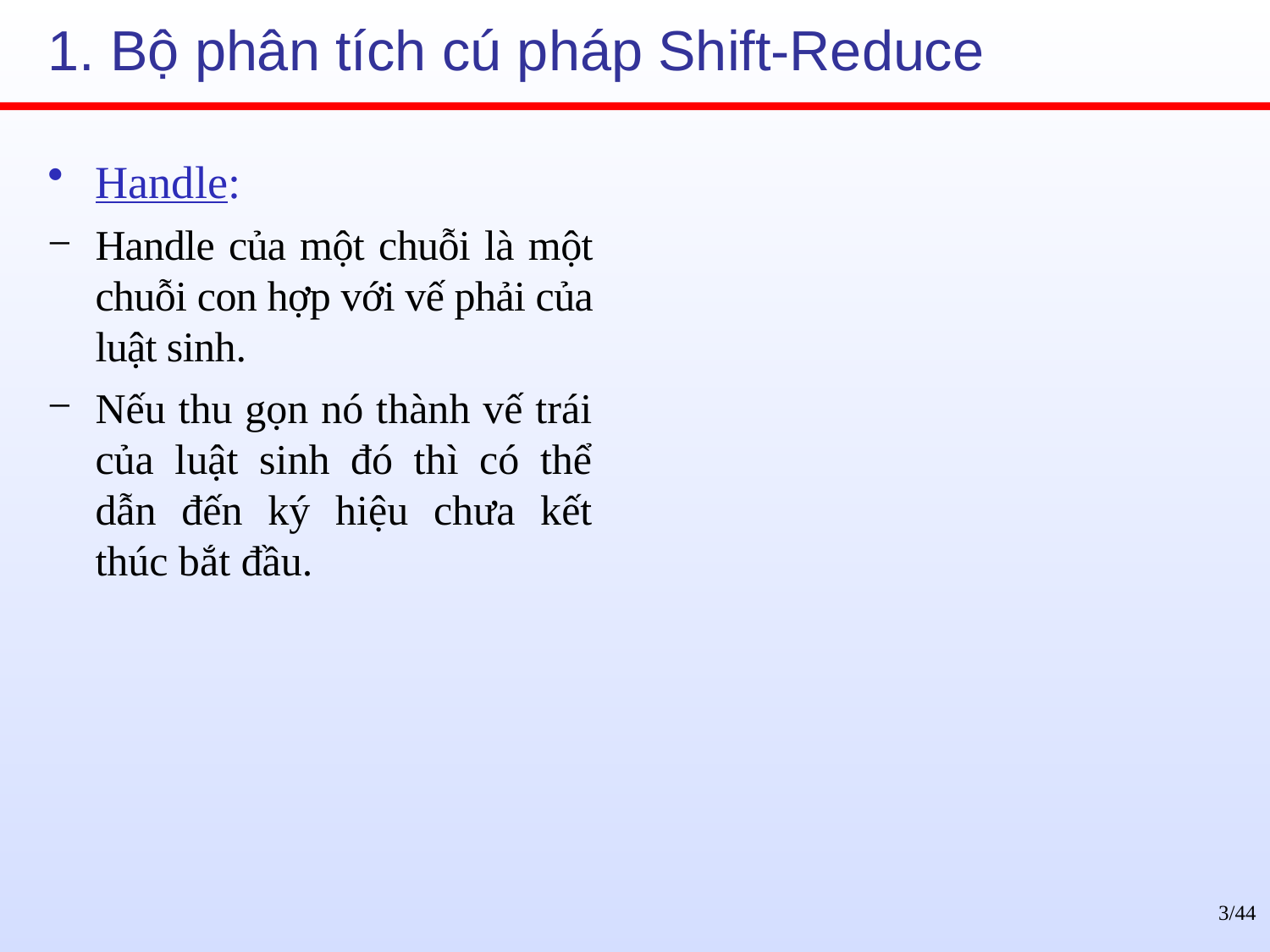

# 1. Bộ phân tích cú pháp Shift-Reduce
Handle:
Handle của một chuỗi là một chuỗi con hợp với vế phải của luật sinh.
Nếu thu gọn nó thành vế trái của luật sinh đó thì có thể dẫn đến ký hiệu chưa kết thúc bắt đầu.